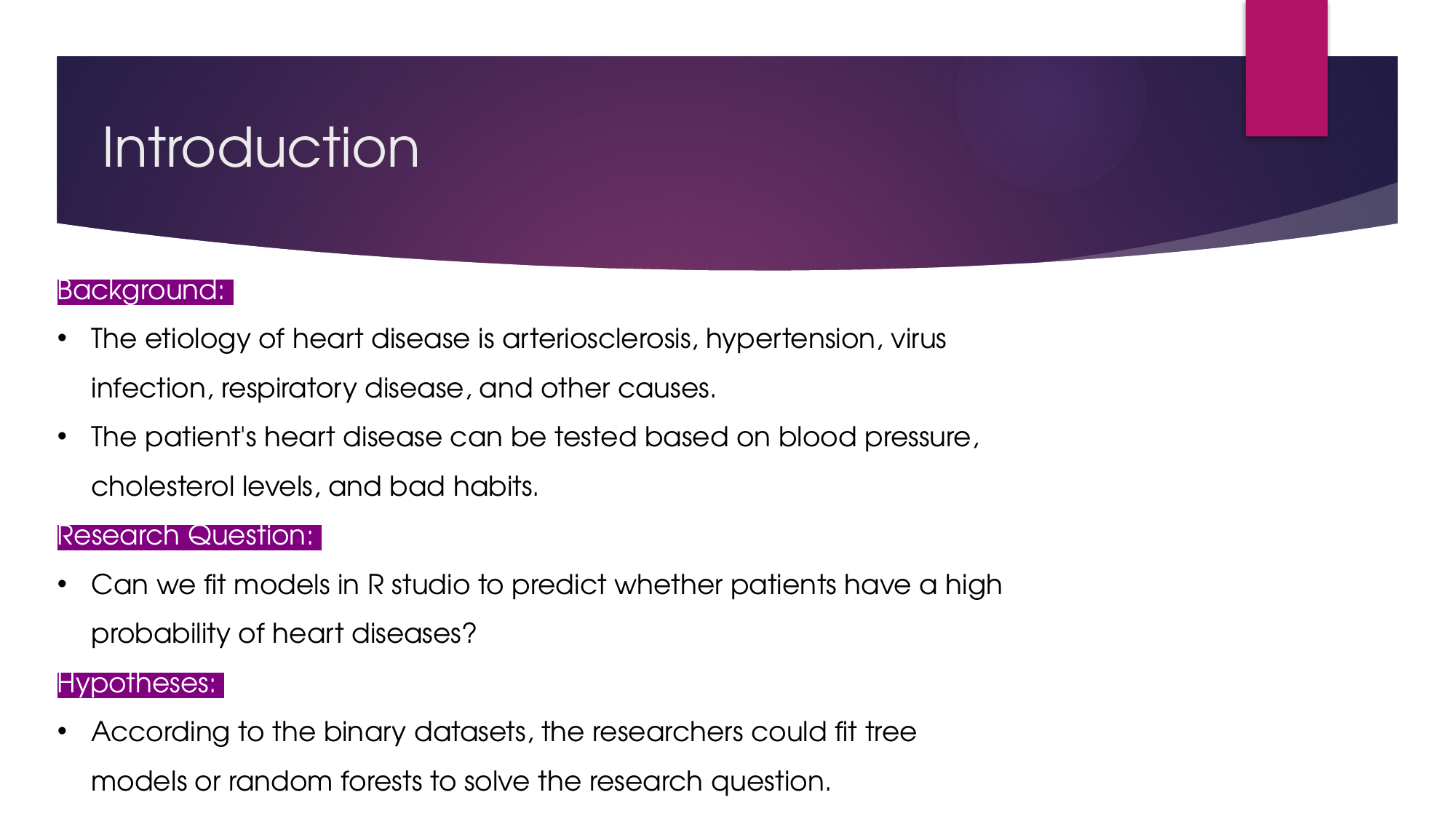

# Introduction
Background:
The etiology of heart disease is arteriosclerosis, hypertension, virus infection, respiratory disease, and other causes.
The patient's heart disease can be tested based on blood pressure, cholesterol levels, and bad habits.
Research Question:
Can we fit models in R studio to predict whether patients have a high probability of heart diseases?
Hypotheses:
According to the binary datasets, the researchers could fit tree models or random forests to solve the research question.